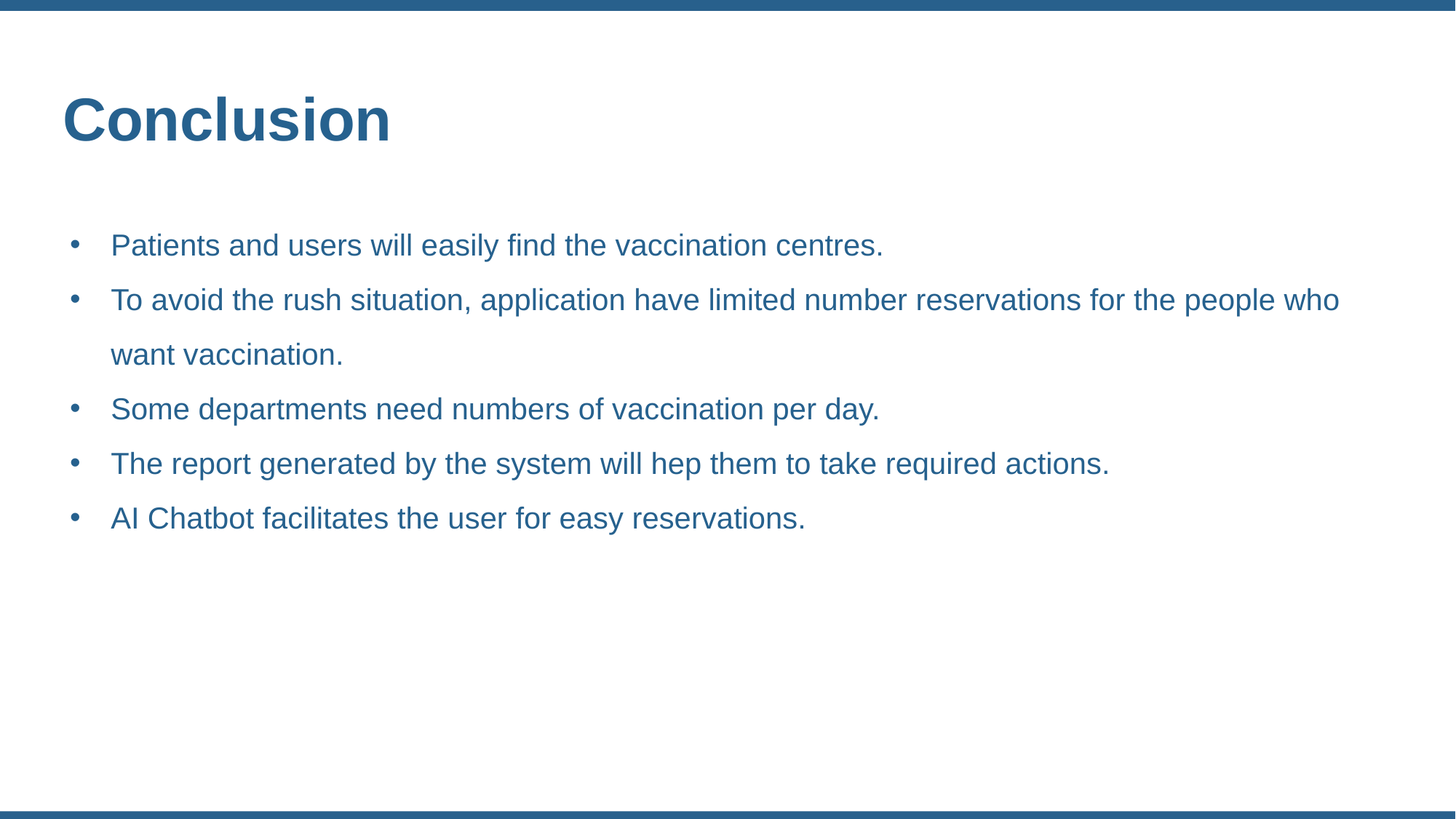

Conclusion
Patients and users will easily find the vaccination centres.
To avoid the rush situation, application have limited number reservations for the people who want vaccination.
Some departments need numbers of vaccination per day.
The report generated by the system will hep them to take required actions.
AI Chatbot facilitates the user for easy reservations.